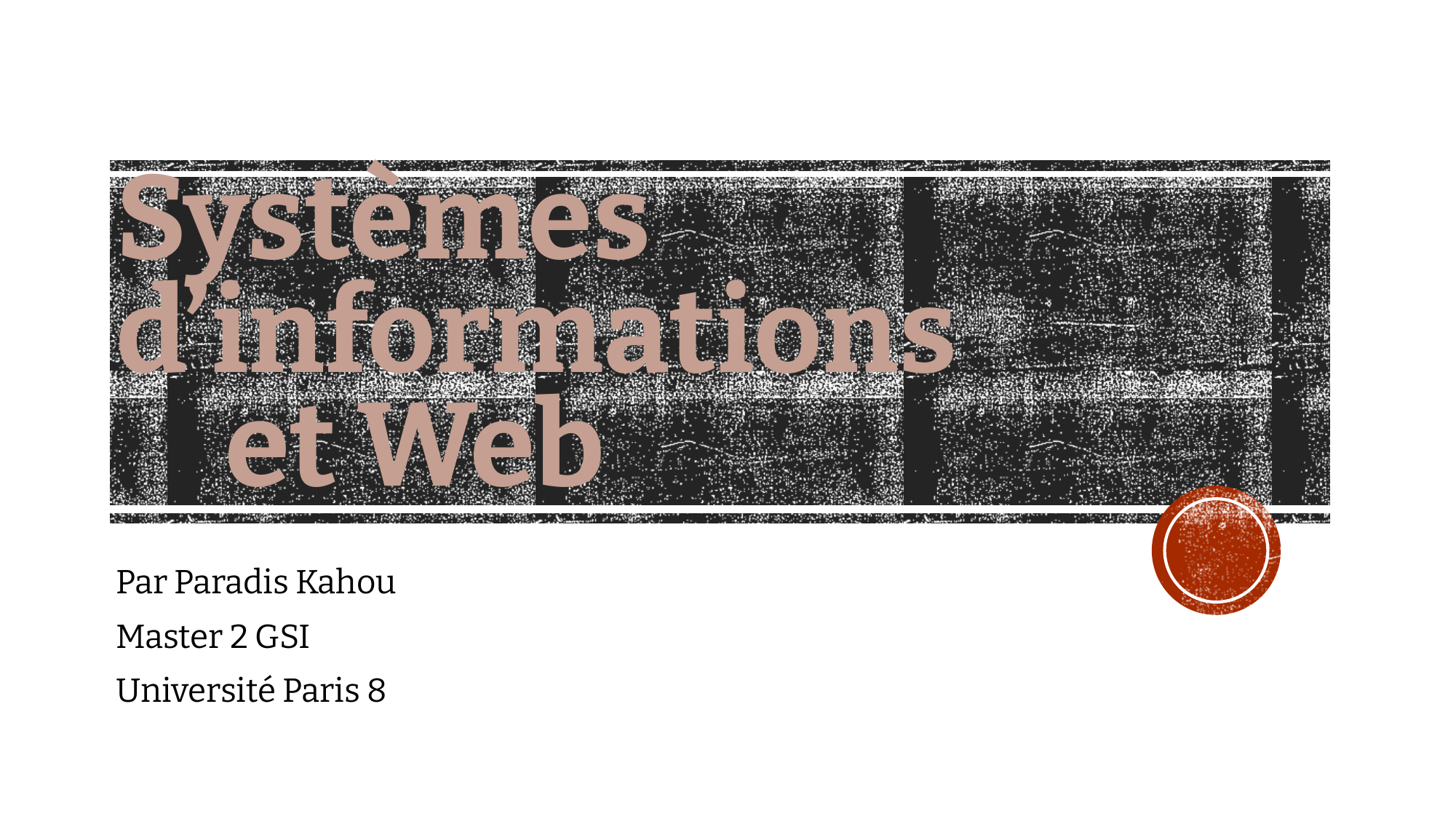

# Systèmes d’informations 				et Web
Par Paradis Kahou
Master 2 GSI
Université Paris 8